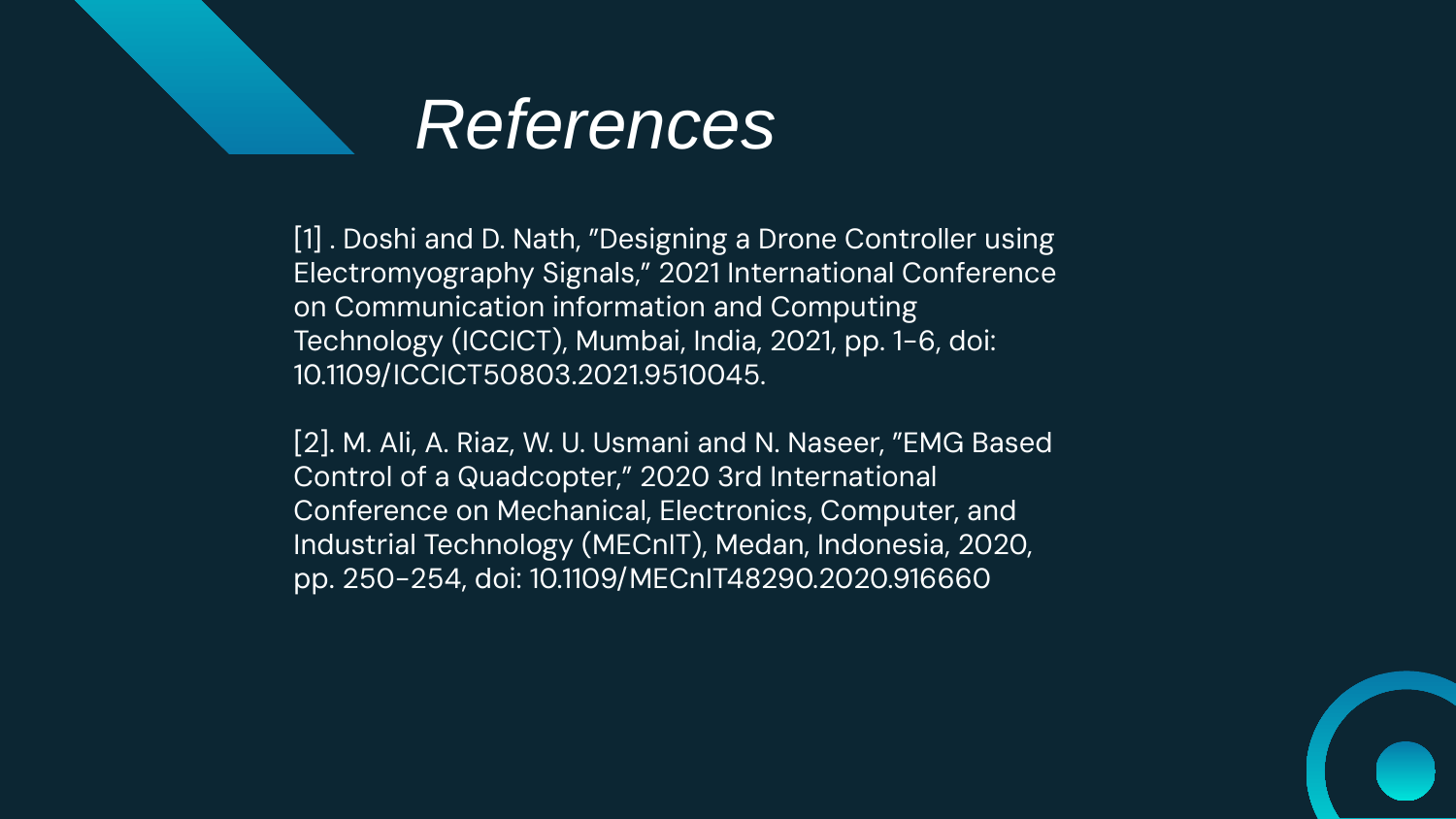

# References
[1] . Doshi and D. Nath, ”Designing a Drone Controller using Electromyography Signals,” 2021 International Conference on Communication information and Computing Technology (ICCICT), Mumbai, India, 2021, pp. 1-6, doi: 10.1109/ICCICT50803.2021.9510045.

[2]. M. Ali, A. Riaz, W. U. Usmani and N. Naseer, ”EMG Based Control of a Quadcopter,” 2020 3rd International Conference on Mechanical, Electronics, Computer, and Industrial Technology (MECnIT), Medan, Indonesia, 2020, pp. 250-254, doi: 10.1109/MECnIT48290.2020.916660